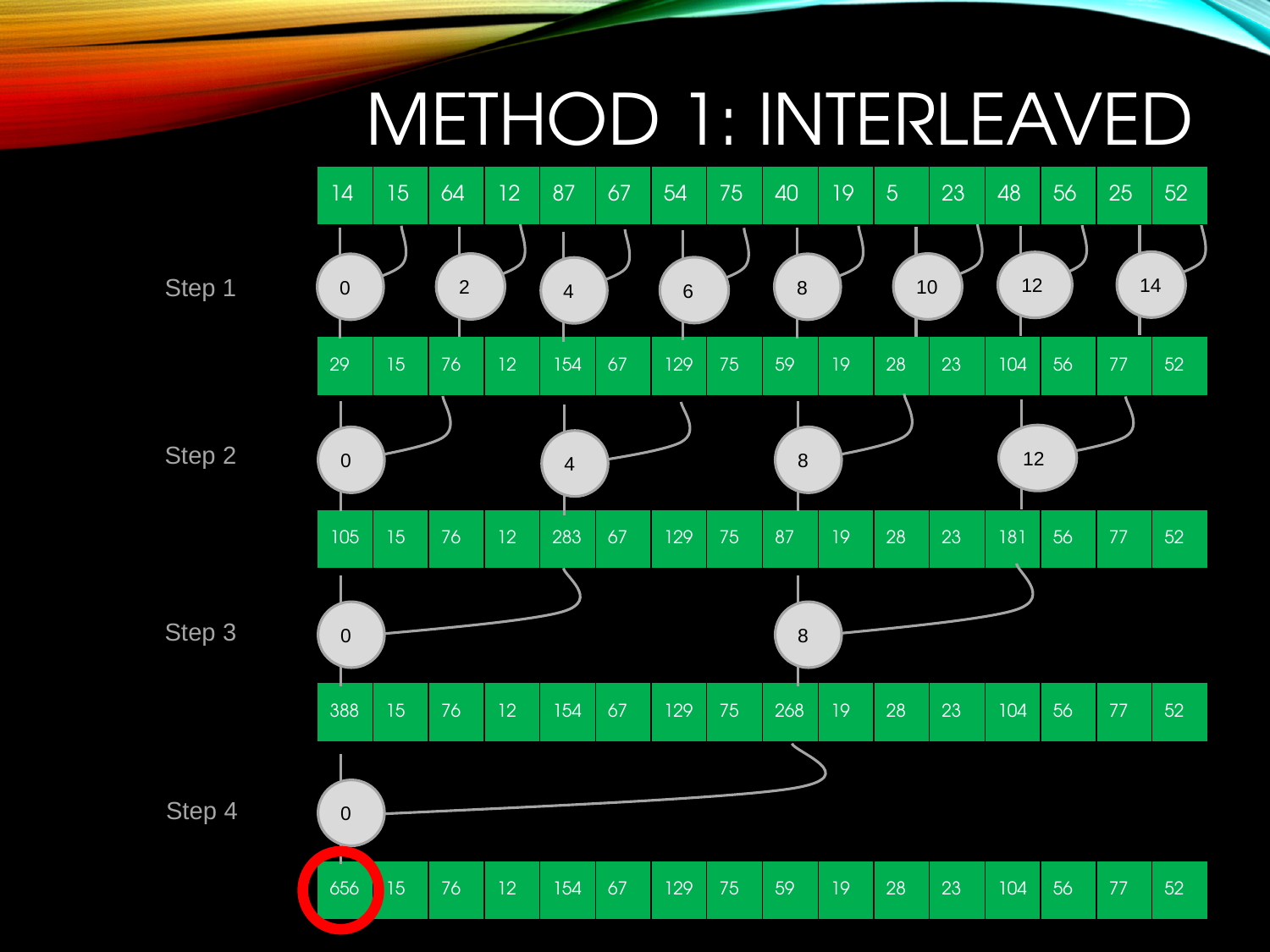

# Method 1: Interleaved Addressing
| 14 | 15 | 64 | 12 | 87 | 67 | 54 | 75 | 40 | 19 | 5 | 23 | 48 | 56 | 25 | 52 |
| --- | --- | --- | --- | --- | --- | --- | --- | --- | --- | --- | --- | --- | --- | --- | --- |

14
12
2
10
0
8
6
4
Step 1
| 29 | 15 | 76 | 12 | 154 | 67 | 129 | 75 | 59 | 19 | 28 | 23 | 104 | 56 | 77 | 52 |
| --- | --- | --- | --- | --- | --- | --- | --- | --- | --- | --- | --- | --- | --- | --- | --- |

12
0
8
Step 2
4
| 105 | 15 | 76 | 12 | 283 | 67 | 129 | 75 | 87 | 19 | 28 | 23 | 181 | 56 | 77 | 52 |
| --- | --- | --- | --- | --- | --- | --- | --- | --- | --- | --- | --- | --- | --- | --- | --- |

0
8
Step 3
| 388 | 15 | 76 | 12 | 154 | 67 | 129 | 75 | 268 | 19 | 28 | 23 | 104 | 56 | 77 | 52 |
| --- | --- | --- | --- | --- | --- | --- | --- | --- | --- | --- | --- | --- | --- | --- | --- |

0
Step 4

| 656 | 15 | 76 | 12 | 154 | 67 | 129 | 75 | 59 | 19 | 28 | 23 | 104 | 56 | 77 | 52 |
| --- | --- | --- | --- | --- | --- | --- | --- | --- | --- | --- | --- | --- | --- | --- | --- |